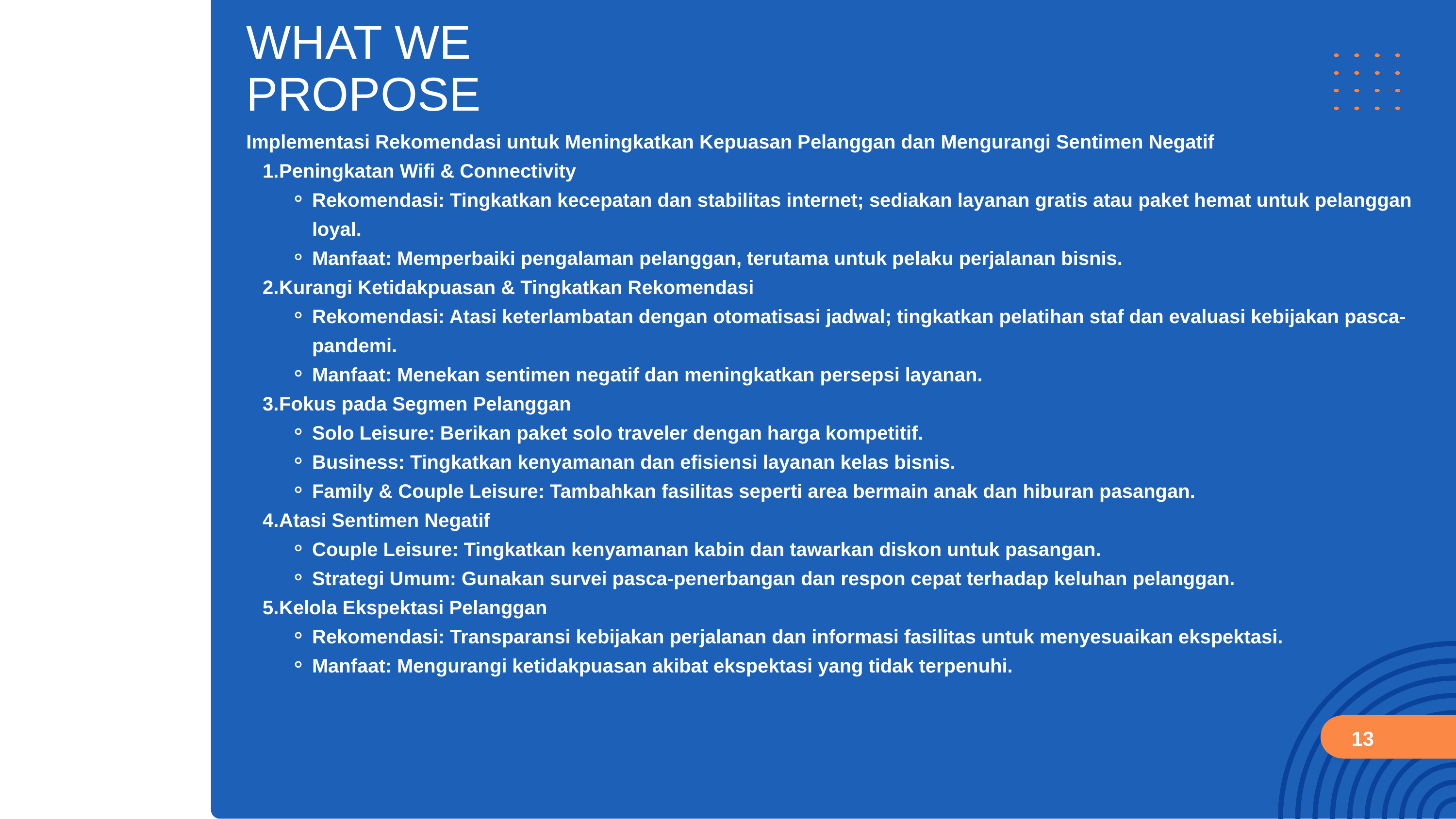

WHAT WE PROPOSE

Implementasi Rekomendasi untuk Meningkatkan Kepuasan Pelanggan dan Mengurangi Sentimen Negatif
Peningkatan Wifi & Connectivity
Rekomendasi: Tingkatkan kecepatan dan stabilitas internet; sediakan layanan gratis atau paket hemat untuk pelanggan loyal.
Manfaat: Memperbaiki pengalaman pelanggan, terutama untuk pelaku perjalanan bisnis.
Kurangi Ketidakpuasan & Tingkatkan Rekomendasi
Rekomendasi: Atasi keterlambatan dengan otomatisasi jadwal; tingkatkan pelatihan staf dan evaluasi kebijakan pasca-pandemi.
Manfaat: Menekan sentimen negatif dan meningkatkan persepsi layanan.
Fokus pada Segmen Pelanggan
Solo Leisure: Berikan paket solo traveler dengan harga kompetitif.
Business: Tingkatkan kenyamanan dan efisiensi layanan kelas bisnis.
Family & Couple Leisure: Tambahkan fasilitas seperti area bermain anak dan hiburan pasangan.
Atasi Sentimen Negatif
Couple Leisure: Tingkatkan kenyamanan kabin dan tawarkan diskon untuk pasangan.
Strategi Umum: Gunakan survei pasca-penerbangan dan respon cepat terhadap keluhan pelanggan.
Kelola Ekspektasi Pelanggan
Rekomendasi: Transparansi kebijakan perjalanan dan informasi fasilitas untuk menyesuaikan ekspektasi.
Manfaat: Mengurangi ketidakpuasan akibat ekspektasi yang tidak terpenuhi.

13